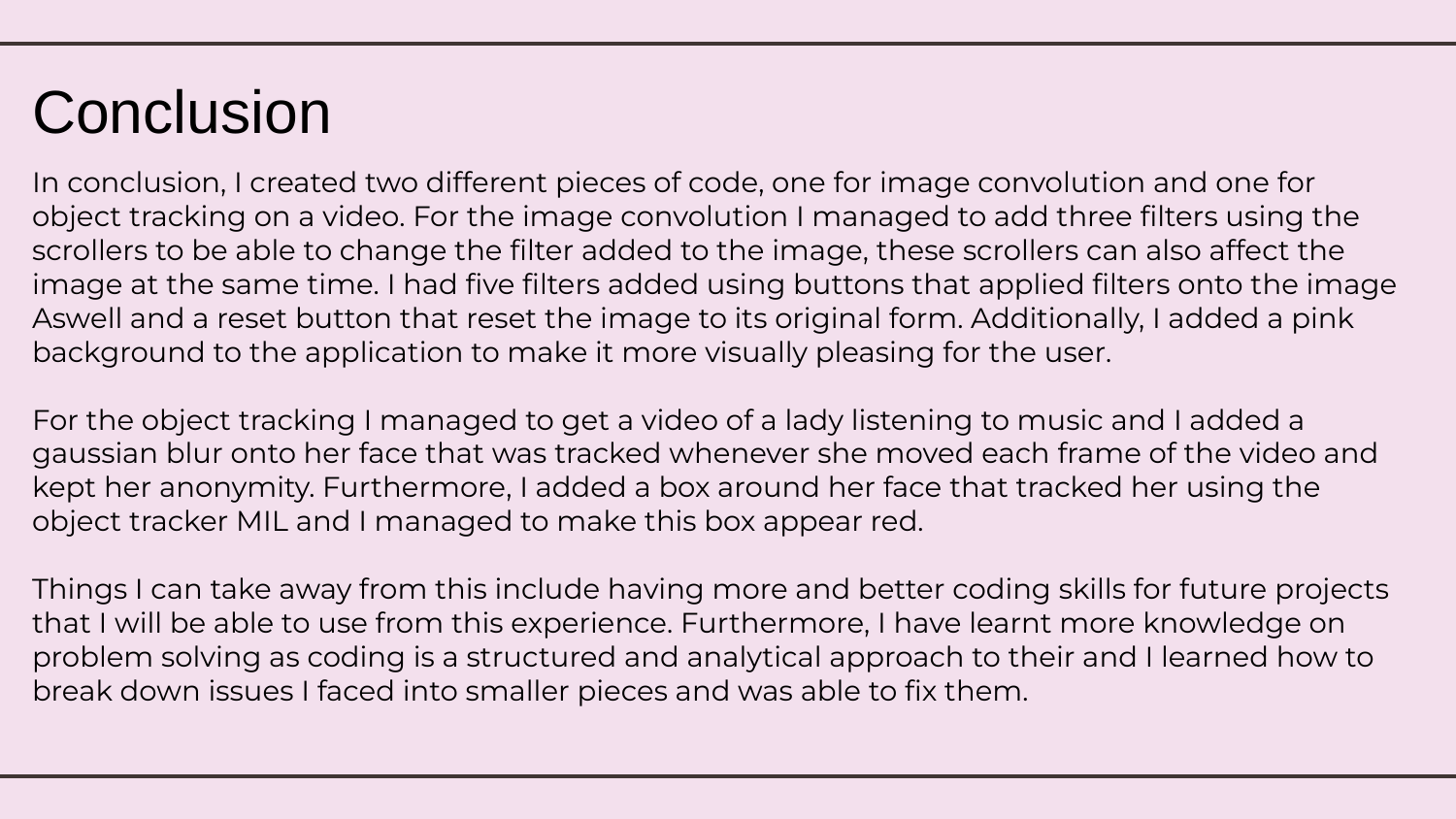

# Conclusion
In conclusion, I created two different pieces of code, one for image convolution and one for object tracking on a video. For the image convolution I managed to add three filters using the scrollers to be able to change the filter added to the image, these scrollers can also affect the image at the same time. I had five filters added using buttons that applied filters onto the image Aswell and a reset button that reset the image to its original form. Additionally, I added a pink background to the application to make it more visually pleasing for the user.

For the object tracking I managed to get a video of a lady listening to music and I added a gaussian blur onto her face that was tracked whenever she moved each frame of the video and kept her anonymity. Furthermore, I added a box around her face that tracked her using the object tracker MIL and I managed to make this box appear red.

Things I can take away from this include having more and better coding skills for future projects that I will be able to use from this experience. Furthermore, I have learnt more knowledge on problem solving as coding is a structured and analytical approach to their and I learned how to break down issues I faced into smaller pieces and was able to fix them.